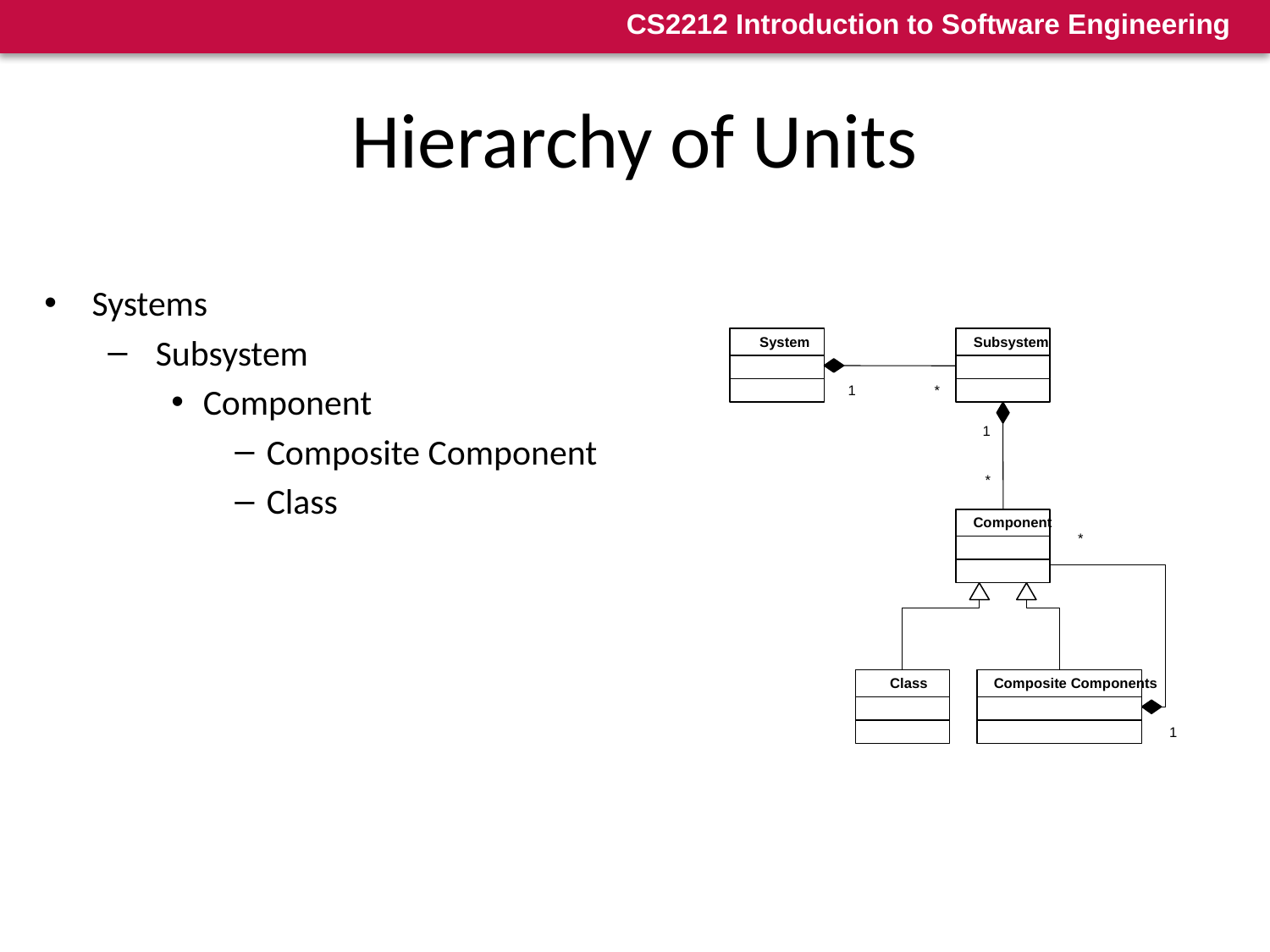

# Hierarchy of Units
Systems
 Subsystem
Component
Composite Component
Class

System
Subsystem

1
*

1

*

Component
*

Class
Composite Components

1